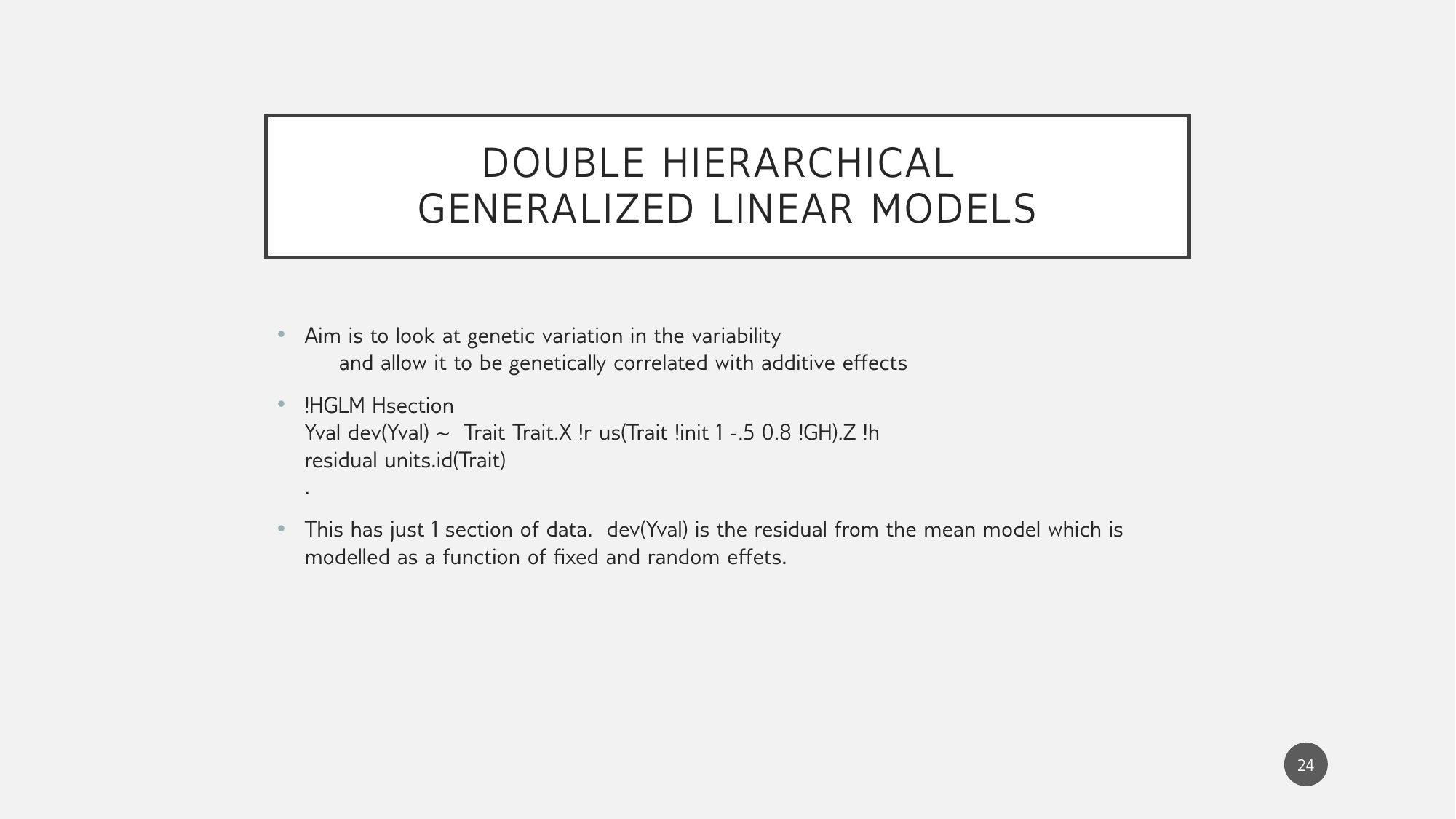

# DOUBLE Hierarchical Generalized linear models
Aim is to look at genetic variation in the variability
     and allow it to be genetically correlated with additive effects
!HGLM Hsection
Yval dev(Yval) ~  Trait Trait.X !r us(Trait !init 1 -.5 0.8 !GH).Z !h
residual units.id(Trait)
.
This has just 1 section of data.  dev(Yval) is the residual from the mean model which is modelled as a function of fixed and random effets.

24